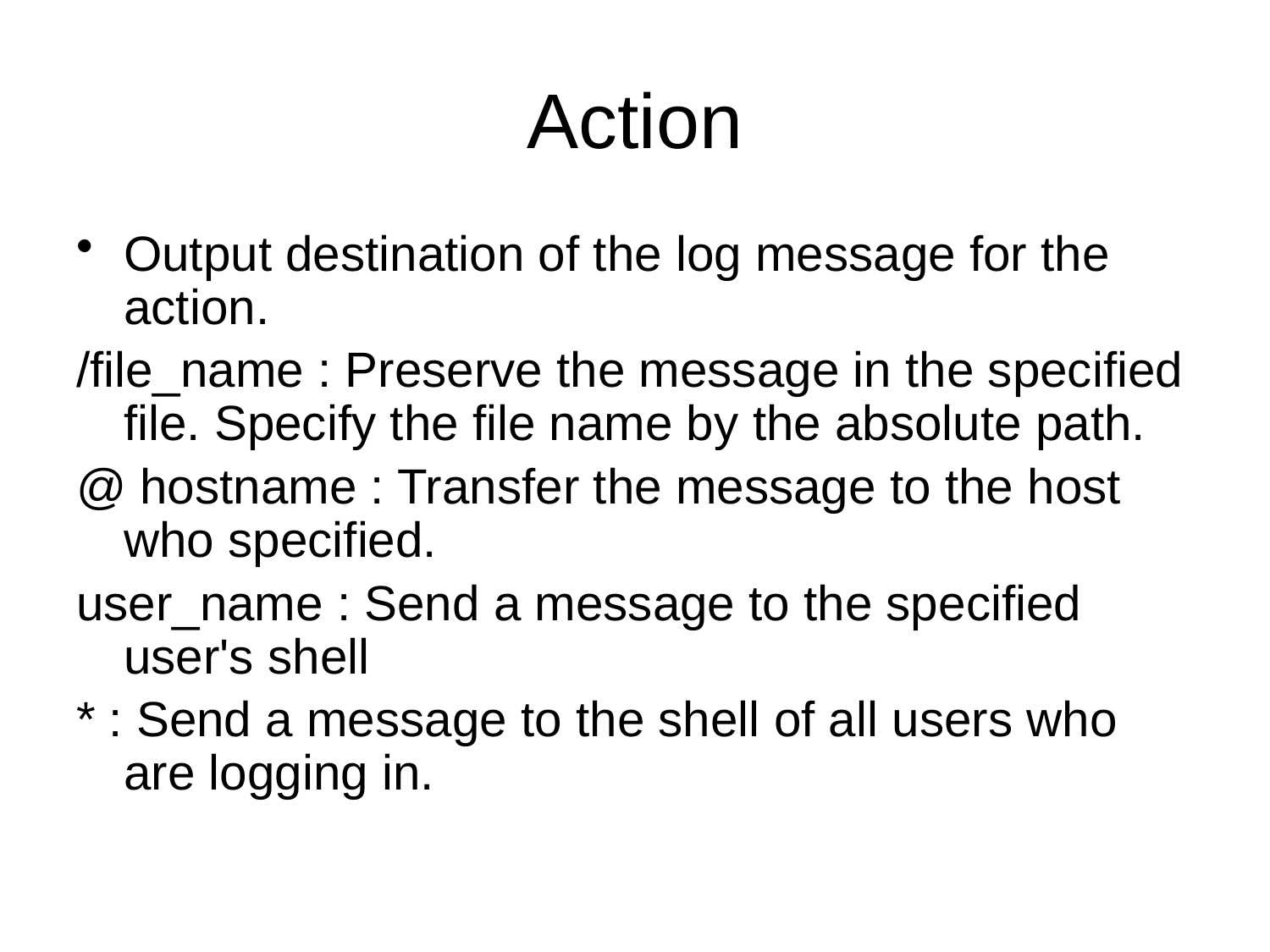

# Action
Output destination of the log message for the action.
/file_name : Preserve the message in the specified file. Specify the file name by the absolute path.
@ hostname : Transfer the message to the host who specified.
user_name : Send a message to the specified user's shell
* : Send a message to the shell of all users who are logging in.